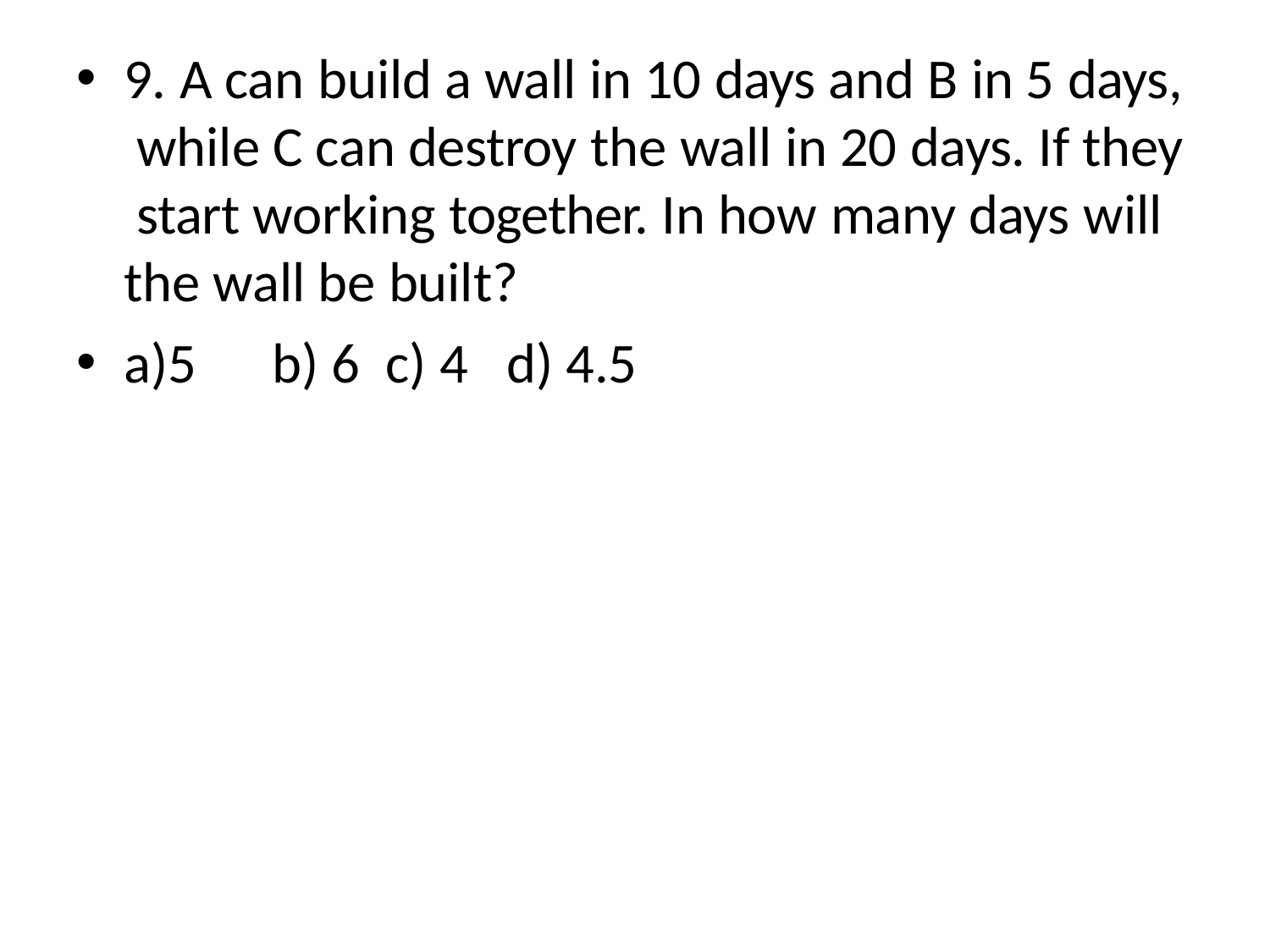

9. A can build a wall in 10 days and B in 5 days,  while C can destroy the wall in 20 days. If they  start working together. In how many days will  the wall be built?
a)5	b) 6	c) 4	d) 4.5